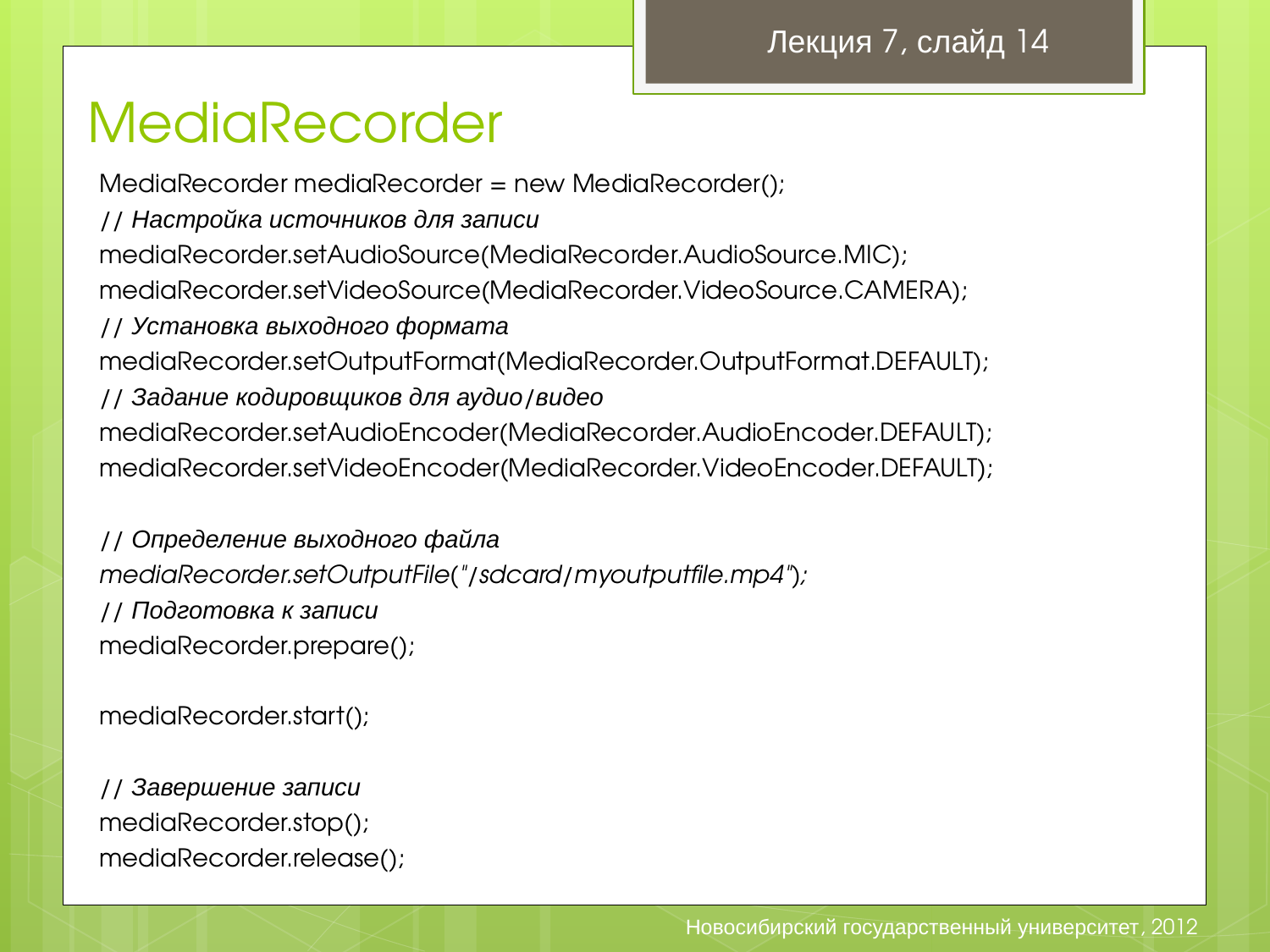

Лекция 7, слайд 14
# MediaRecorder
MediaRecorder mediaRecorder = new MediaRecorder();
// Настройка источников для записи
mediaRecorder.setAudioSource(MediaRecorder.AudioSource.MIC);
mediaRecorder.setVideoSource(MediaRecorder.VideoSource.CAMERA);
// Установка выходного формата
mediaRecorder.setOutputFormat(MediaRecorder.OutputFormat.DEFAULT);
// Задание кодировщиков для аудио/видео
mediaRecorder.setAudioEncoder(MediaRecorder.AudioEncoder.DEFAULT);
mediaRecorder.setVideoEncoder(MediaRecorder.VideoEncoder.DEFAULT);

// Определение выходного файла
mediaRecorder.setOutputFile("/sdcard/myoutputfile.mp4");
// Подготовка к записи
mediaRecorder.prepare();

mediaRecorder.start();

// Завершение записи
mediaRecorder.stop();
mediaRecorder.release();
Новосибирский государственный университет, 2012